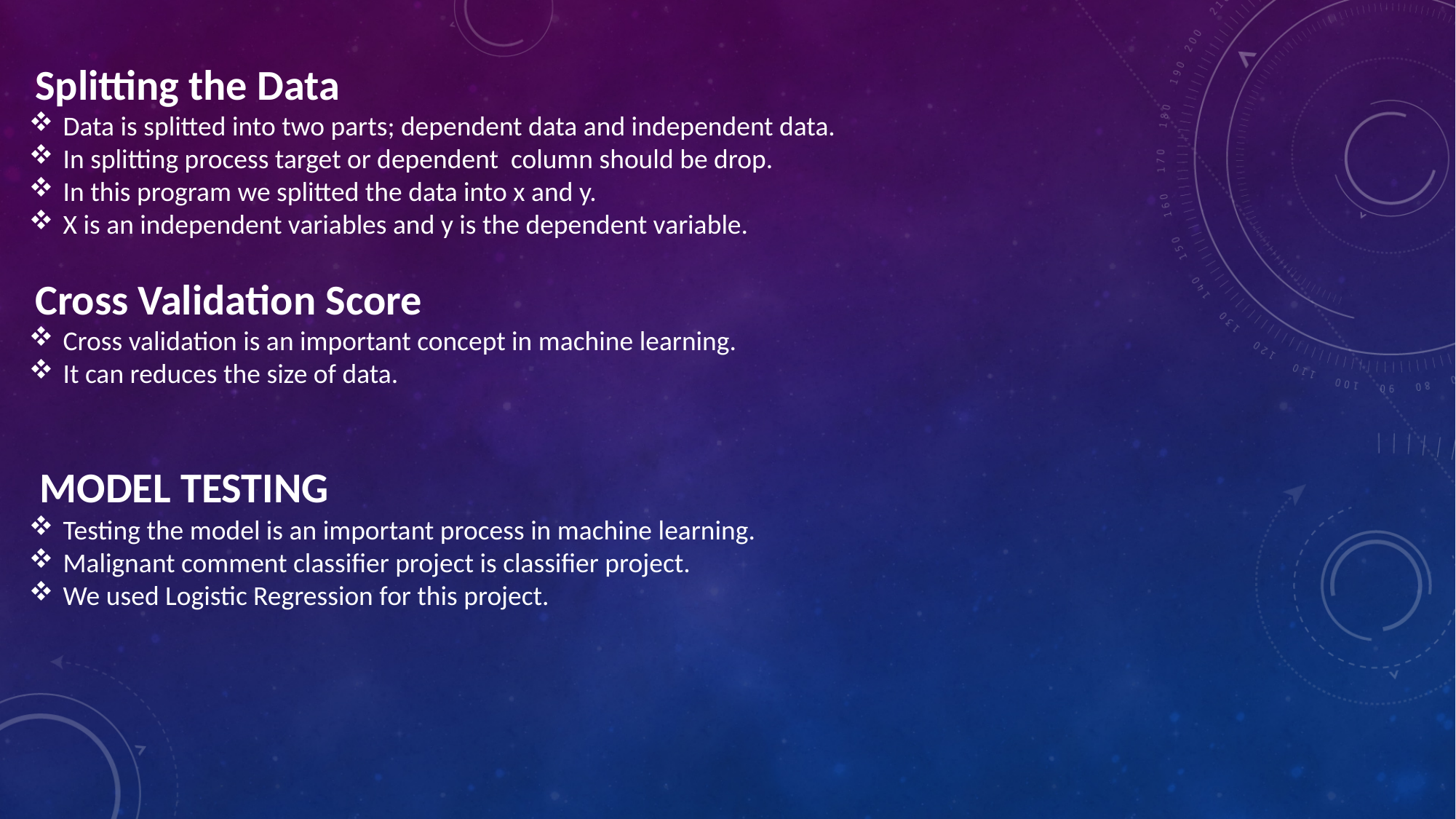

Splitting the Data
Data is splitted into two parts; dependent data and independent data.
In splitting process target or dependent  column should be drop.
In this program we splitted the data into x and y.
X is an independent variables and y is the dependent variable.

 Cross Validation Score
Cross validation is an important concept in machine learning.
It can reduces the size of data.

 MODEL TESTING
Testing the model is an important process in machine learning.
Malignant comment classifier project is classifier project.
We used Logistic Regression for this project.